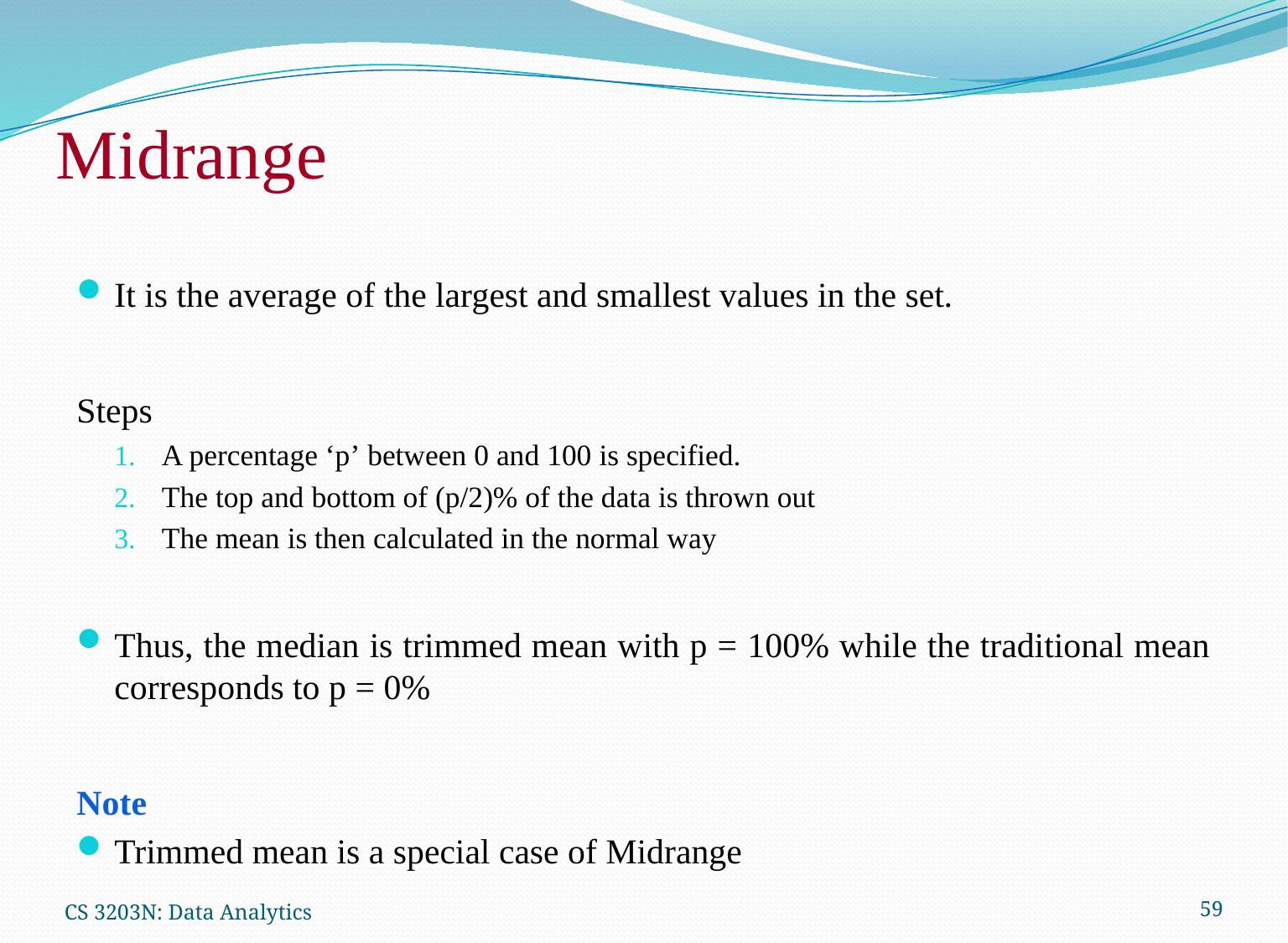

# Midrange
It is the average of the largest and smallest values in the set.

Steps
A percentage ‘p’ between 0 and 100 is specified.
The top and bottom of (p/2)% of the data is thrown out
The mean is then calculated in the normal way

Thus, the median is trimmed mean with p = 100% while the traditional mean corresponds to p = 0%

Note
Trimmed mean is a special case of Midrange

CS 3203N: Data Analytics
59